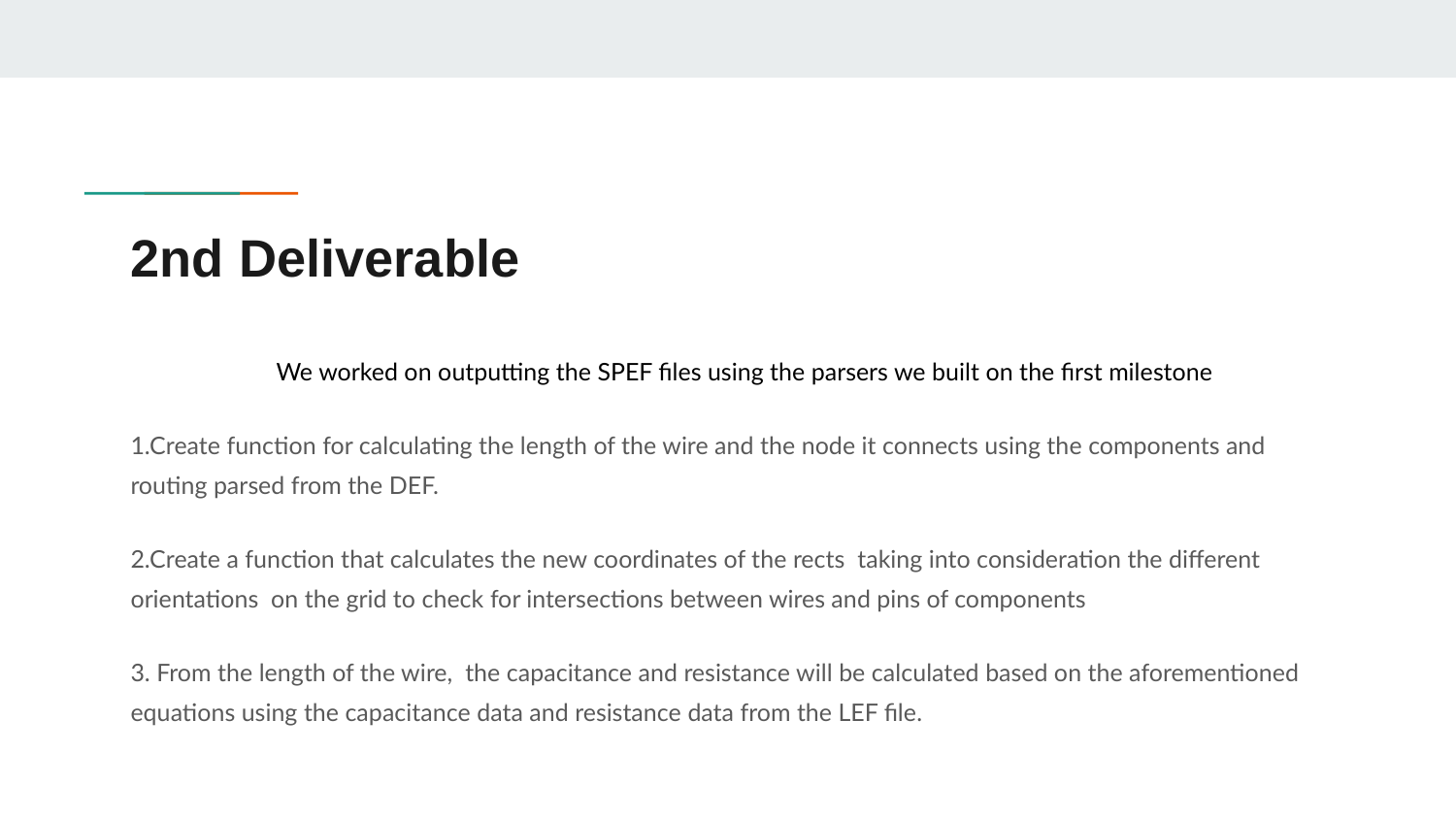

# 2nd Deliverable
	We worked on outputting the SPEF files using the parsers we built on the first milestone

1.Create function for calculating the length of the wire and the node it connects using the components and routing parsed from the DEF.

2.Create a function that calculates the new coordinates of the rects  taking into consideration the different orientations  on the grid to check for intersections between wires and pins of components

3. From the length of the wire,  the capacitance and resistance will be calculated based on the aforementioned equations using the capacitance data and resistance data from the LEF file.